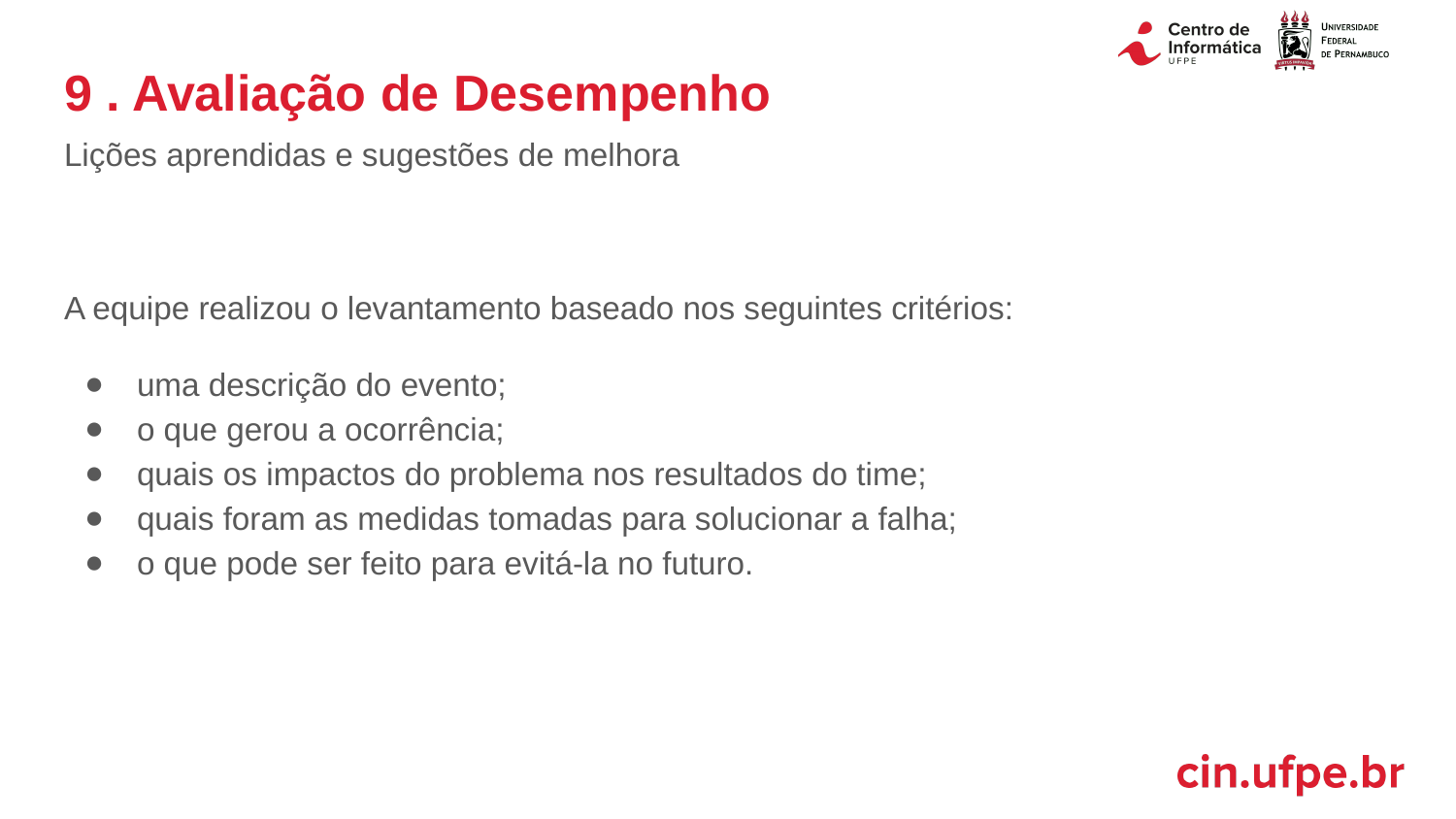

# 9 . Avaliação de Desempenho
Lições aprendidas e sugestões de melhora

A equipe realizou o levantamento baseado nos seguintes critérios:
uma descrição do evento;
o que gerou a ocorrência;
quais os impactos do problema nos resultados do time;
quais foram as medidas tomadas para solucionar a falha;
o que pode ser feito para evitá-la no futuro.